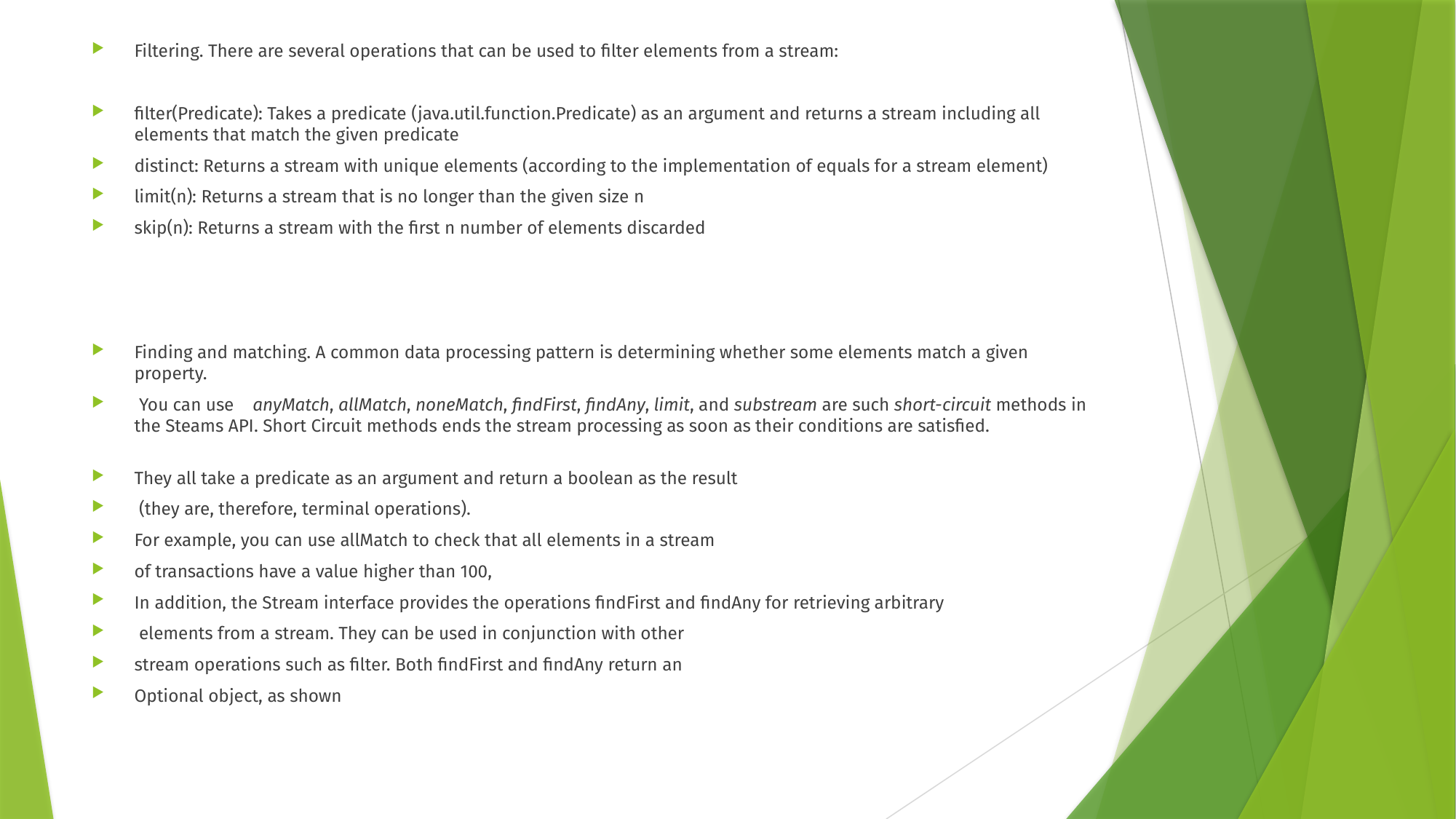

Filtering. There are several operations that can be used to filter elements from a stream:

filter(Predicate): Takes a predicate (java.util.function.Predicate) as an argument and returns a stream including all elements that match the given predicate
distinct: Returns a stream with unique elements (according to the implementation of equals for a stream element)
limit(n): Returns a stream that is no longer than the given size n
skip(n): Returns a stream with the first n number of elements discarded

Finding and matching. A common data processing pattern is determining whether some elements match a given property.
 You can use    anyMatch, allMatch, noneMatch, findFirst, findAny, limit, and substream are such short-circuit methods in the Steams API. Short Circuit methods ends the stream processing as soon as their conditions are satisfied.
They all take a predicate as an argument and return a boolean as the result
 (they are, therefore, terminal operations).
For example, you can use allMatch to check that all elements in a stream
of transactions have a value higher than 100,
In addition, the Stream interface provides the operations findFirst and findAny for retrieving arbitrary
 elements from a stream. They can be used in conjunction with other
stream operations such as filter. Both findFirst and findAny return an
Optional object, as shown